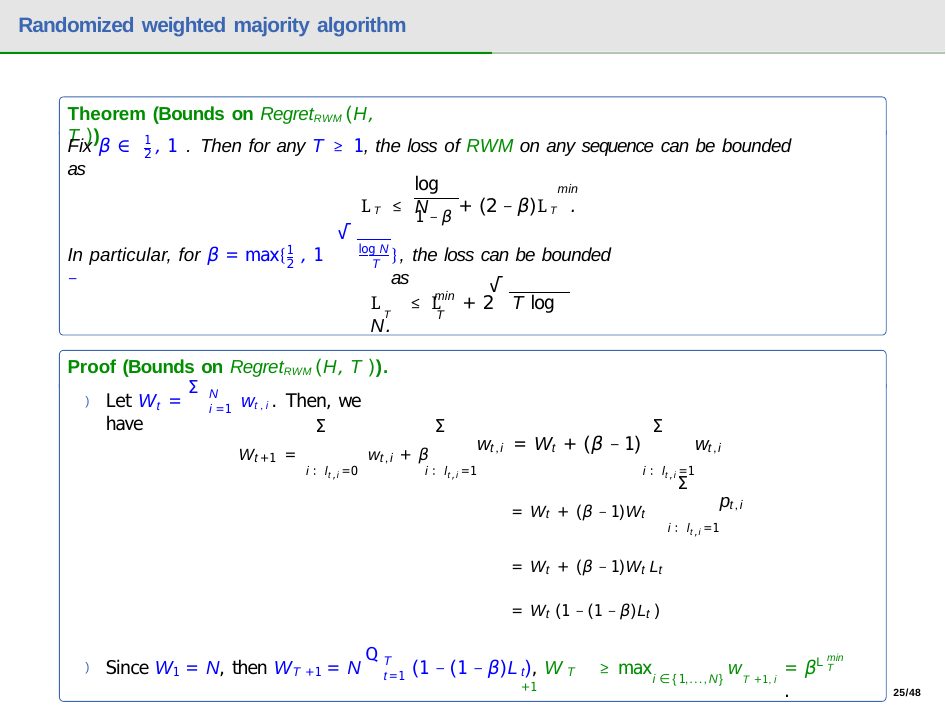

# Randomized weighted majority algorithm

Theorem (Bounds on RegretRWM (H, T ))

1
Fix β ∈	, 1 . Then for any T ≥ 1, the loss of RWM on any sequence can be bounded as
2

log N
min
LT  ≤  1 − β + (2 − β)LT    .

√
log N  T

1
In particular, for β = max{   , 1 −
}, the loss can be bounded as
2

√
min
L    ≤ L	+ 2   T log N.

T	T

Proof (Bounds on RegretRWM (H, T )).
Σ
N
Let W  =	wt,i . Then, we have
)
t
i =1
Σ
Σ
Σ
w	= W  + (β − 1)
w
Wt+1  =	wt,i  + β
t,i	t
t,i
i :  lt,i =1
i :  lt,i =0
i :  lt,i =1
Σ
p
= Wt  + (β − 1)Wt
t,i
i :  lt,i =1
= Wt  + (β − 1)Wt Lt
= Wt (1 − (1 − β)Lt )
Q
min
T
L
Since W  = N, then W
= N	(1 − (1 − β)L ), W
≥ max
w
= β	.
)
T
1
T +1
t	T +1
i ∈{1,...,N}    T +1,i
t=1
25/48